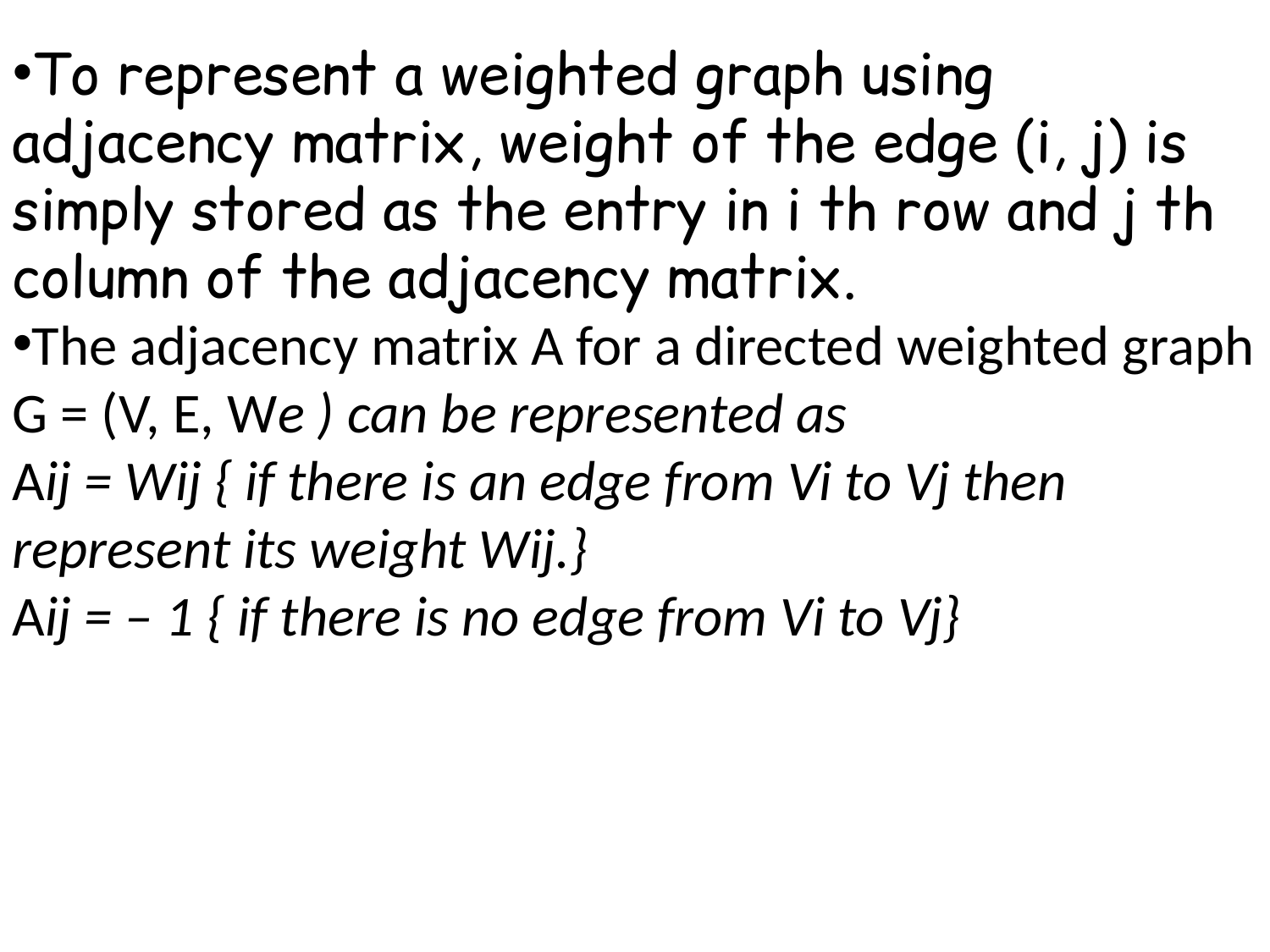

To represent a weighted graph using adjacency matrix, weight of the edge (i, j) is simply stored as the entry in i th row and j th column of the adjacency matrix.
The adjacency matrix A for a directed weighted graph G = (V, E, We ) can be represented as
Aij = Wij { if there is an edge from Vi to Vj then represent its weight Wij.}
Aij = – 1 { if there is no edge from Vi to Vj}